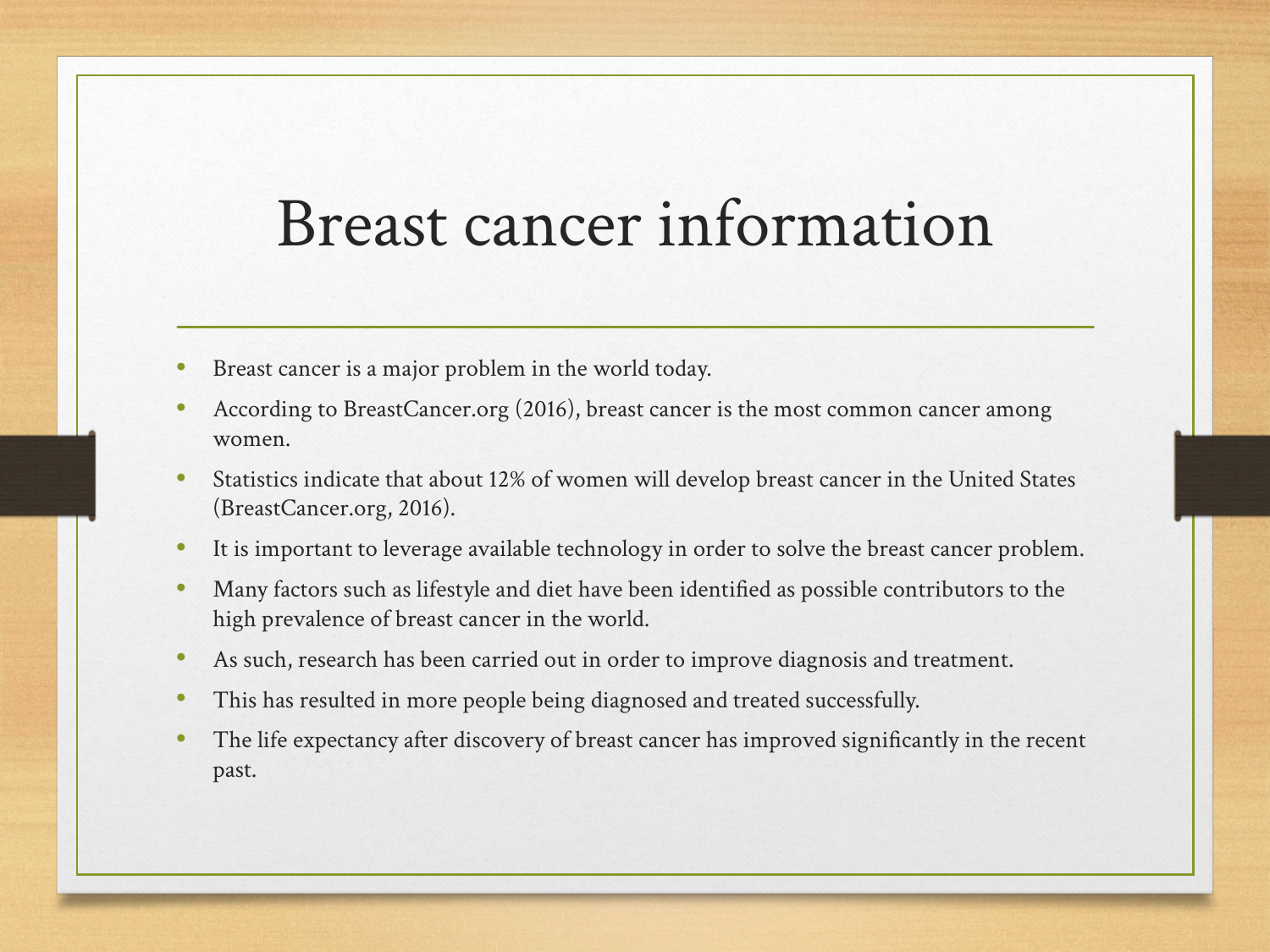

# Breast cancer information
Breast cancer is a major problem in the world today.
According to BreastCancer.org (2016), breast cancer is the most common cancer among women.
Statistics indicate that about 12% of women will develop breast cancer in the United States (BreastCancer.org, 2016).
It is important to leverage available technology in order to solve the breast cancer problem.
Many factors such as lifestyle and diet have been identified as possible contributors to the high prevalence of breast cancer in the world.
As such, research has been carried out in order to improve diagnosis and treatment.
This has resulted in more people being diagnosed and treated successfully.
The life expectancy after discovery of breast cancer has improved significantly in the recent past.